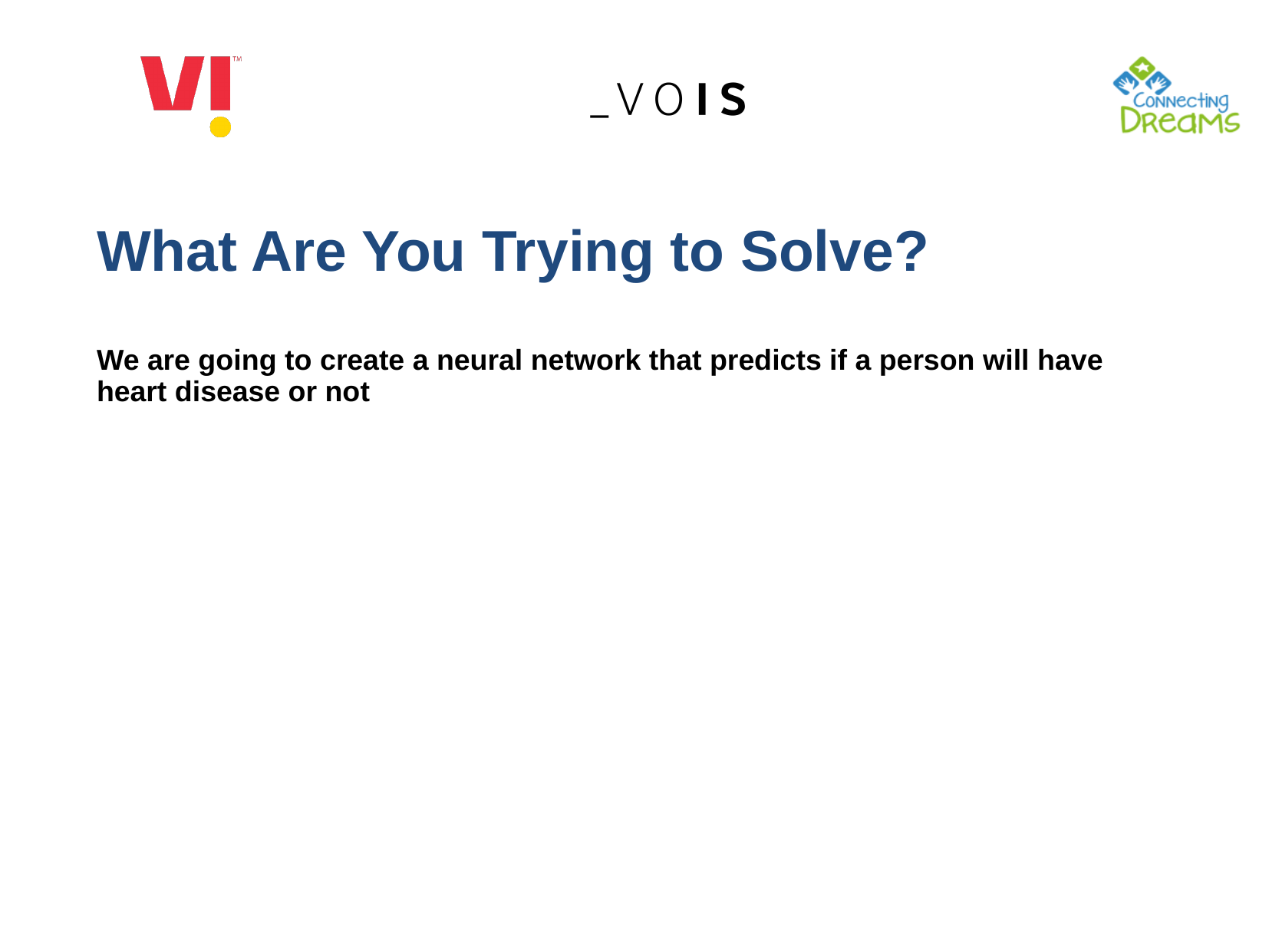

What Are You Trying to Solve?

We are going to create a neural network that predicts if a person will have heart disease or not